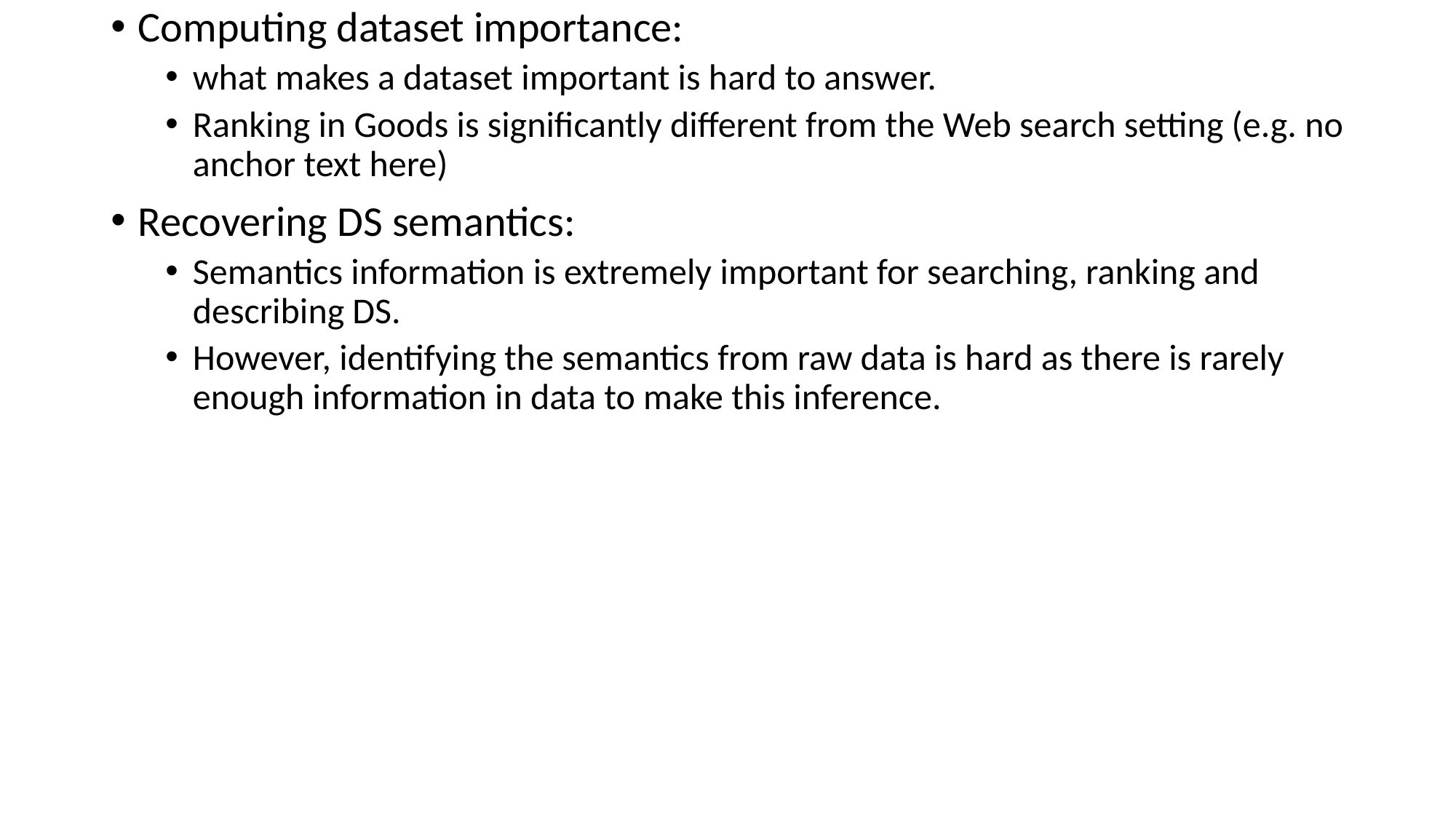

Computing dataset importance:
what makes a dataset important is hard to answer.
Ranking in Goods is significantly different from the Web search setting (e.g. no anchor text here)
Recovering DS semantics:
Semantics information is extremely important for searching, ranking and describing DS.
However, identifying the semantics from raw data is hard as there is rarely enough information in data to make this inference.
#